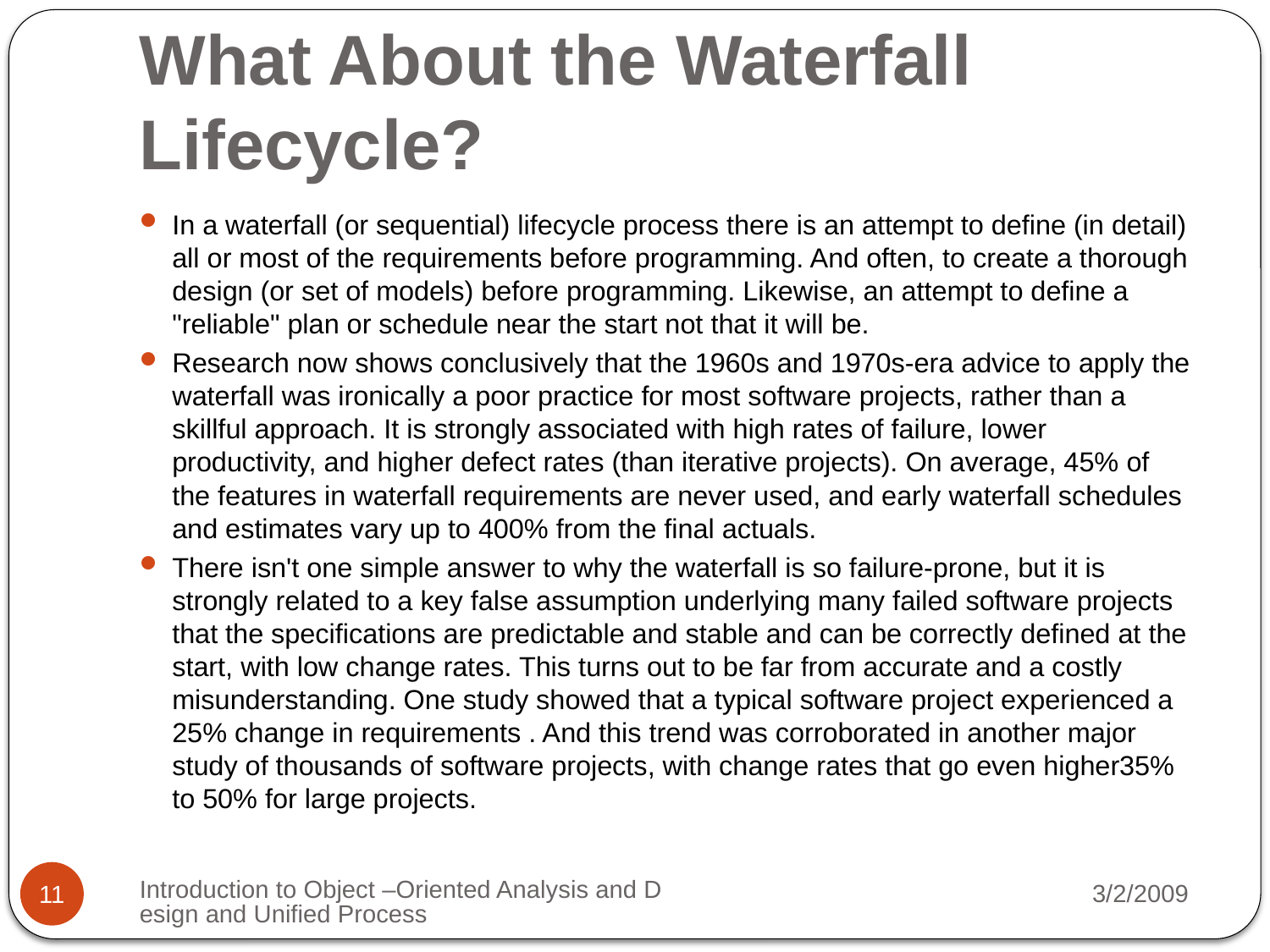

# What About the Waterfall Lifecycle?
In a waterfall (or sequential) lifecycle process there is an attempt to define (in detail) all or most of the requirements before programming. And often, to create a thorough design (or set of models) before programming. Likewise, an attempt to define a "reliable" plan or schedule near the start not that it will be.
Research now shows conclusively that the 1960s and 1970s-era advice to apply the waterfall was ironically a poor practice for most software projects, rather than a skillful approach. It is strongly associated with high rates of failure, lower productivity, and higher defect rates (than iterative projects). On average, 45% of the features in waterfall requirements are never used, and early waterfall schedules and estimates vary up to 400% from the final actuals.
There isn't one simple answer to why the waterfall is so failure-prone, but it is strongly related to a key false assumption underlying many failed software projects that the specifications are predictable and stable and can be correctly defined at the start, with low change rates. This turns out to be far from accurate and a costly misunderstanding. One study showed that a typical software project experienced a 25% change in requirements . And this trend was corroborated in another major study of thousands of software projects, with change rates that go even higher35% to 50% for large projects.

Introduction to Object –Oriented Analysis and Design and Unified Process
3/2/2009
11